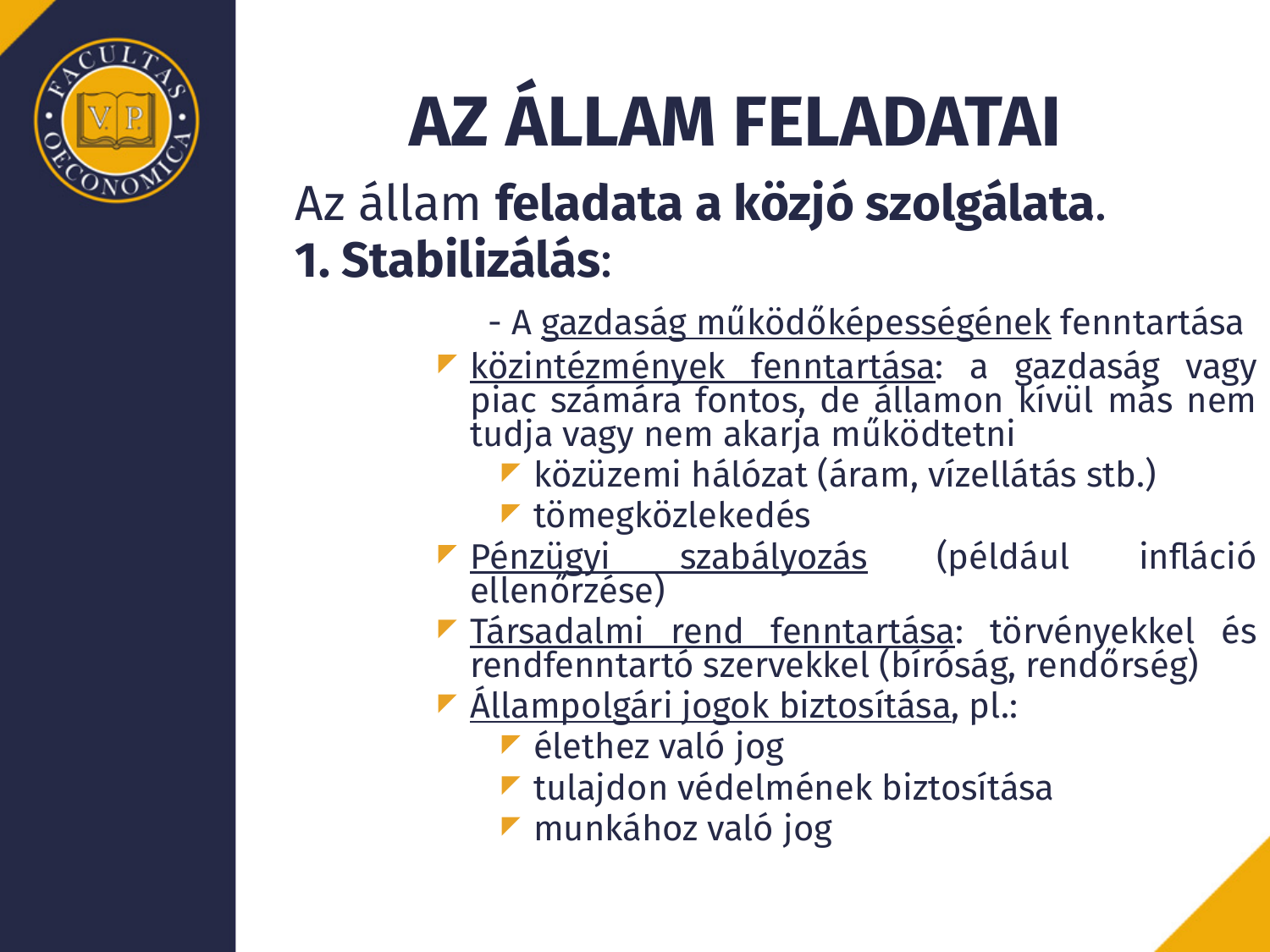

# AZ ÁLLAM FELADATAI
	Az állam feladata a közjó szolgálata.
	1. Stabilizálás:
		     - A gazdaság működőképességének fenntartása
közintézmények fenntartása: a gazdaság vagy piac számára fontos, de államon kívül más nem tudja vagy nem akarja működtetni
közüzemi hálózat (áram, vízellátás stb.)
tömegközlekedés
Pénzügyi szabályozás (például infláció ellenőrzése)
Társadalmi rend fenntartása: törvényekkel és rendfenntartó szervekkel (bíróság, rendőrség)
Állampolgári jogok biztosítása, pl.:
élethez való jog
tulajdon védelmének biztosítása
munkához való jog